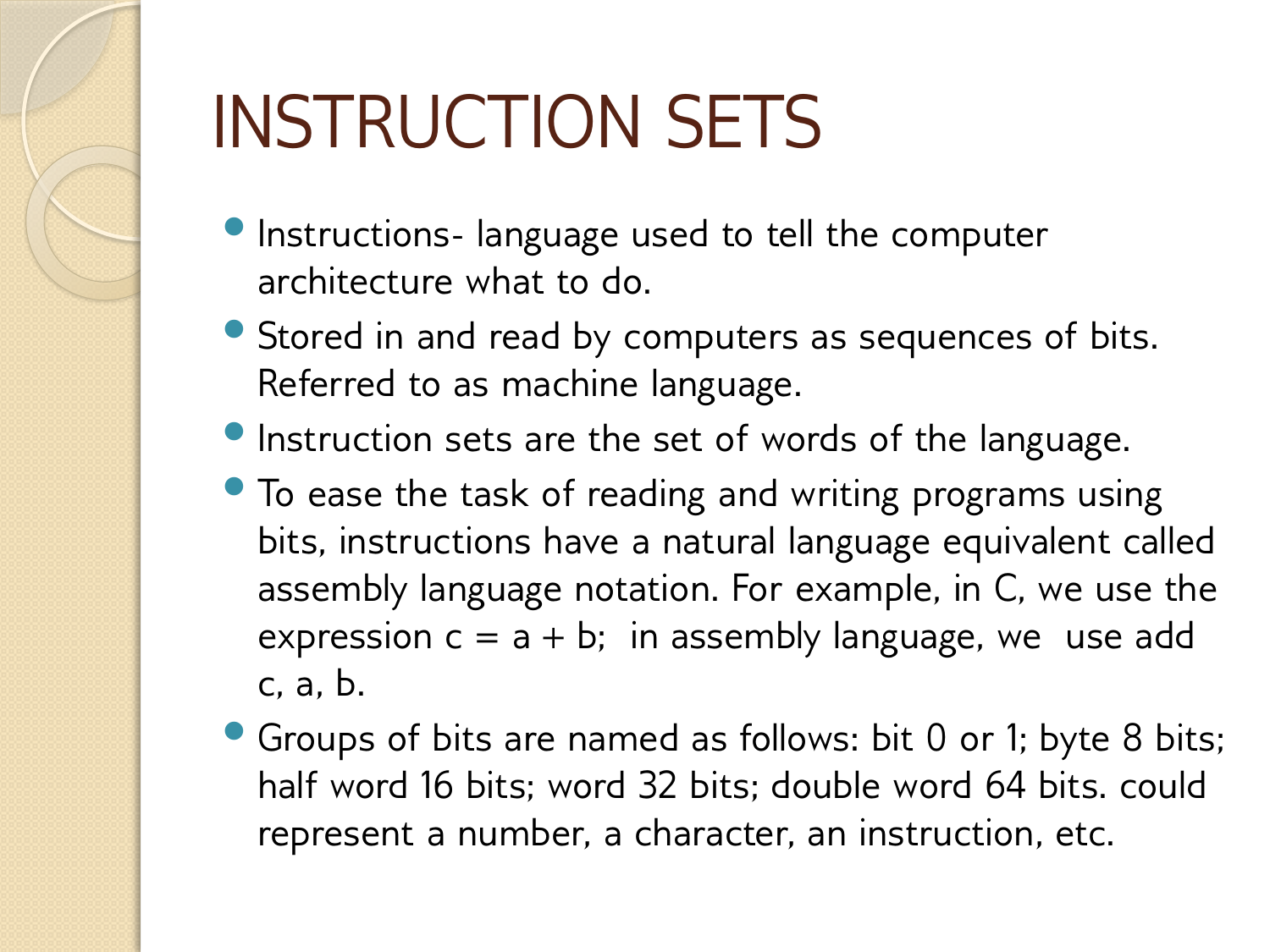

# INSTRUCTION SETS
Instructions- language used to tell the computer architecture what to do.
Stored in and read by computers as sequences of bits. Referred to as machine language.
Instruction sets are the set of words of the language.
To ease the task of reading and writing programs using bits, instructions have a natural language equivalent called assembly language notation. For example, in C, we use the expression c = a + b;  in assembly language, we  use add c, a, b.
Groups of bits are named as follows: bit 0 or 1; byte 8 bits; half word 16 bits; word 32 bits; double word 64 bits. could represent a number, a character, an instruction, etc.